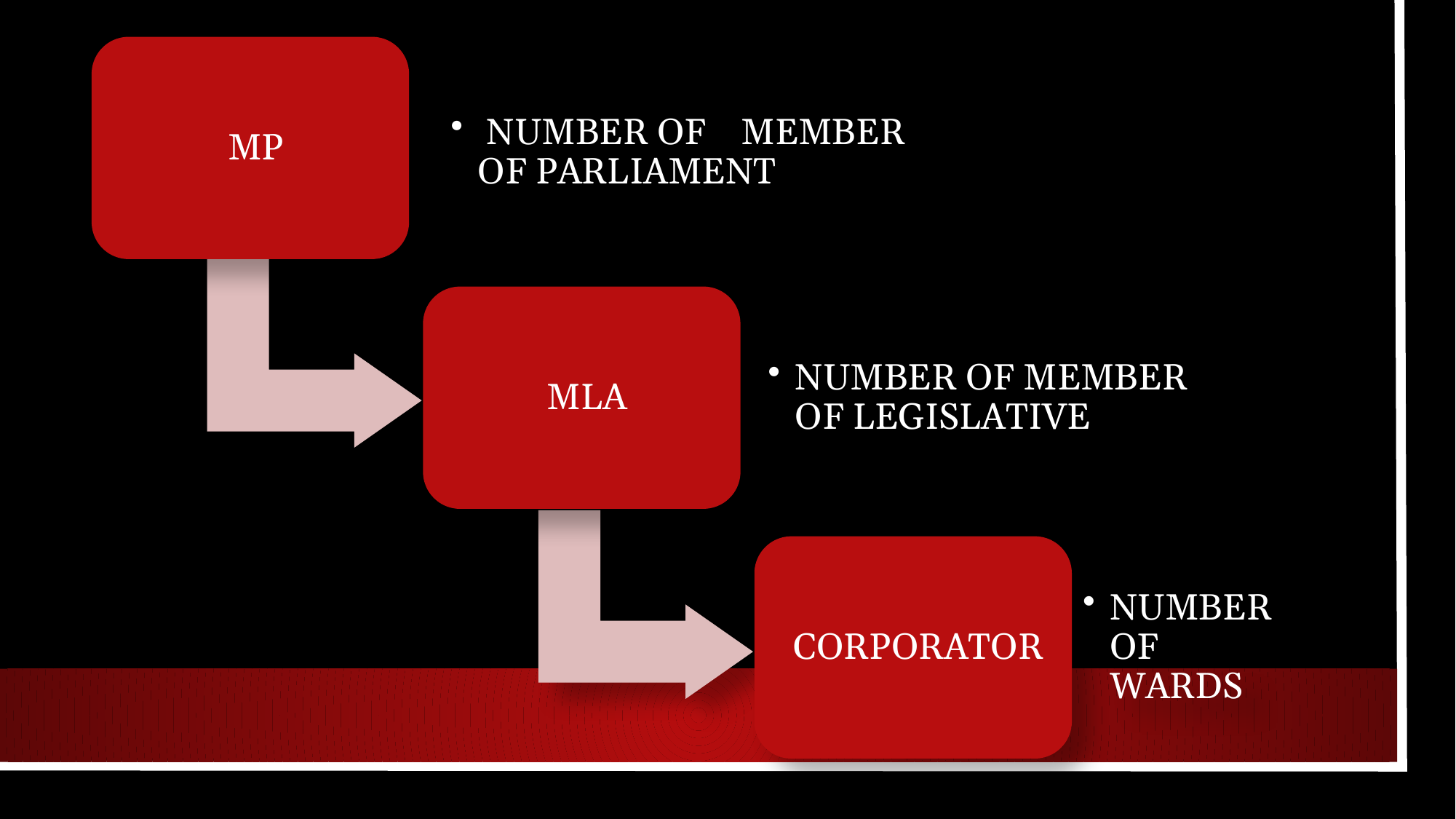

MP
 NUMBER OF    MEMBER OF PARLIAMENT
MLA
NUMBER OF MEMBER OF LEGISLATIVE
CORPORATOR
NUMBER OF WARDS